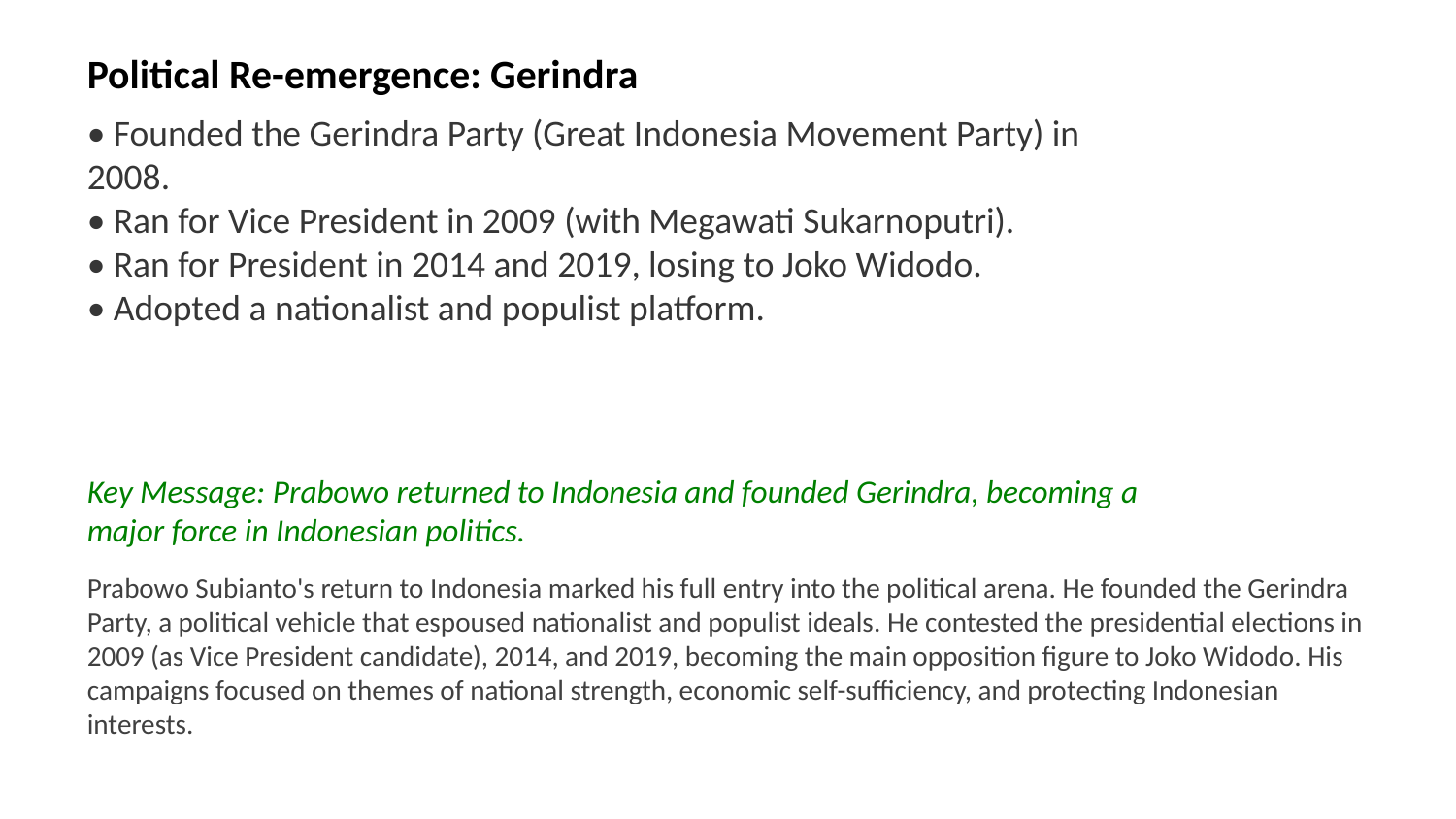

Political Re-emergence: Gerindra
• Founded the Gerindra Party (Great Indonesia Movement Party) in 2008.
• Ran for Vice President in 2009 (with Megawati Sukarnoputri).
• Ran for President in 2014 and 2019, losing to Joko Widodo.
• Adopted a nationalist and populist platform.
Key Message: Prabowo returned to Indonesia and founded Gerindra, becoming a major force in Indonesian politics.
Prabowo Subianto's return to Indonesia marked his full entry into the political arena. He founded the Gerindra Party, a political vehicle that espoused nationalist and populist ideals. He contested the presidential elections in 2009 (as Vice President candidate), 2014, and 2019, becoming the main opposition figure to Joko Widodo. His campaigns focused on themes of national strength, economic self-sufficiency, and protecting Indonesian interests.
Images: Gerindra Party, Prabowo Subianto campaign, Indonesian presidential election, nationalist, populist